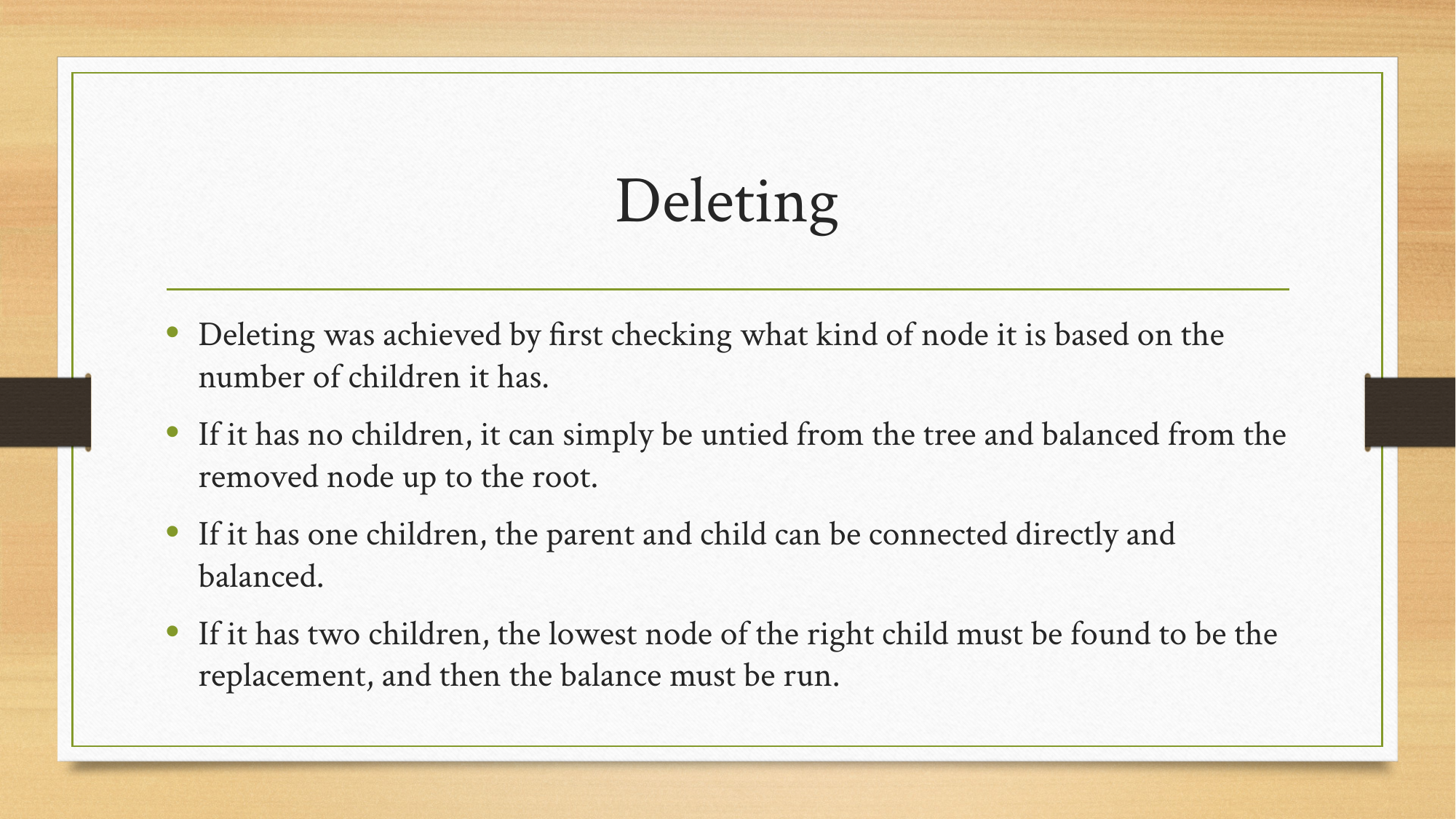

# Deleting
Deleting was achieved by first checking what kind of node it is based on the number of children it has.
If it has no children, it can simply be untied from the tree and balanced from the removed node up to the root.
If it has one children, the parent and child can be connected directly and balanced.
If it has two children, the lowest node of the right child must be found to be the replacement, and then the balance must be run.